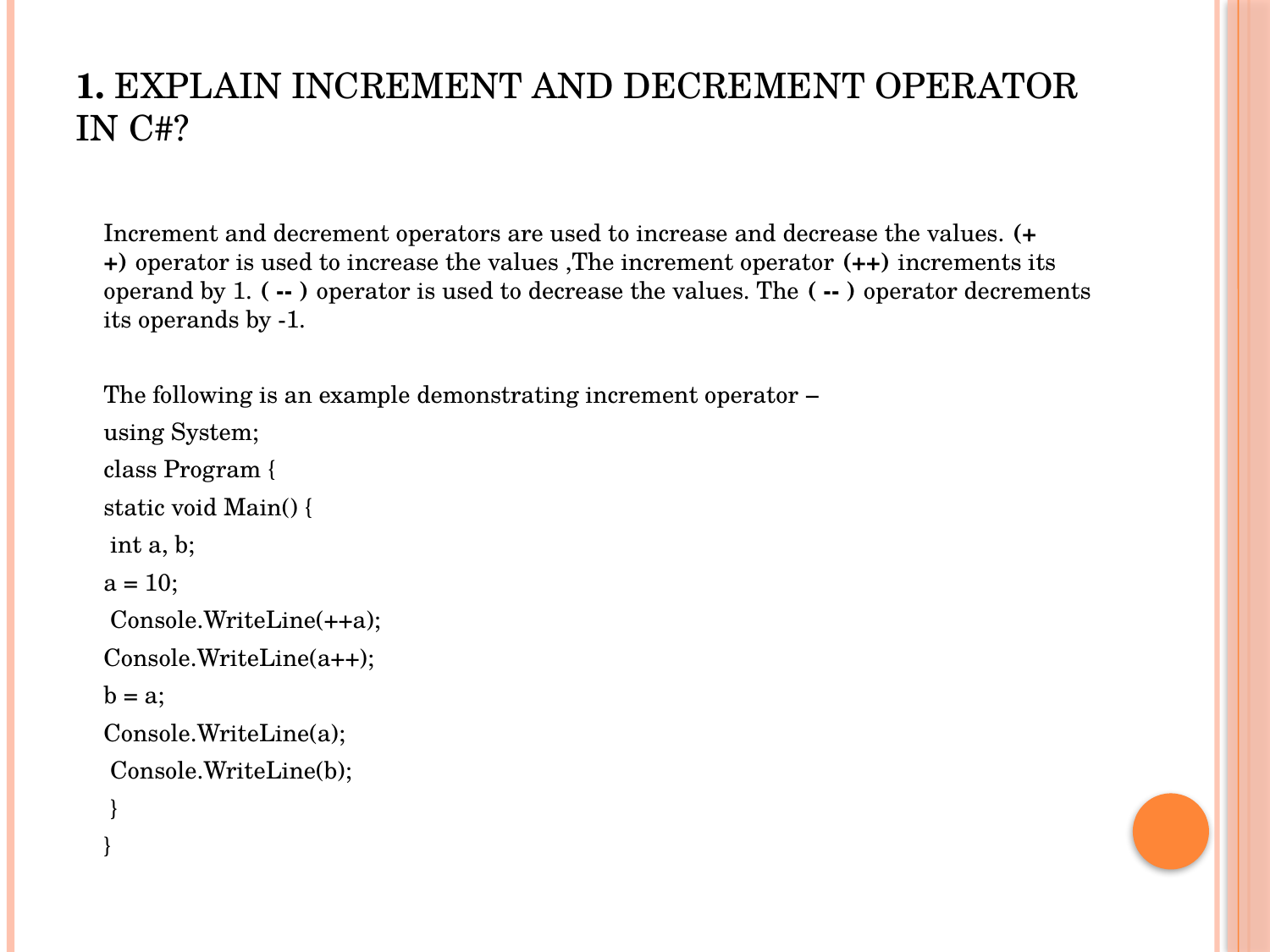

# 1. Explain increment and Decrement operator in c#?
Increment and decrement operators are used to increase and decrease the values. (++) operator is used to increase the values ,The increment operator (++) increments its operand by 1. ( -- ) operator is used to decrease the values. The ( -- ) operator decrements its operands by -1.

The following is an example demonstrating increment operator −
using System;
class Program {
static void Main() {
 int a, b;
a = 10;
 Console.WriteLine(++a);
Console.WriteLine(a++);
b = a;
Console.WriteLine(a);
 Console.WriteLine(b);
 }
}